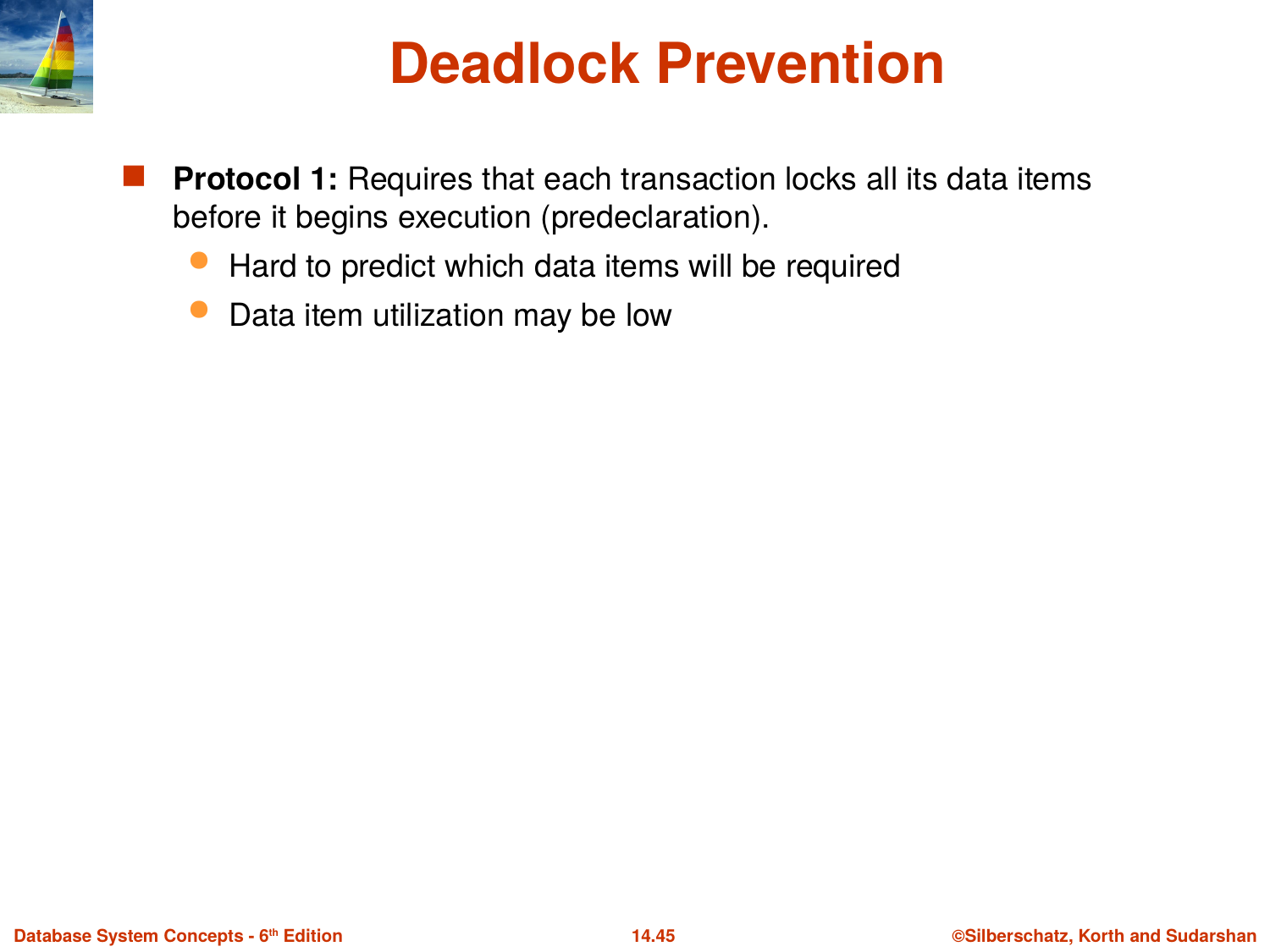

# Deadlock Prevention
Protocol 1: Requires that each transaction locks all its data items before it begins execution (predeclaration).
Hard to predict which data items will be required
Data item utilization may be low